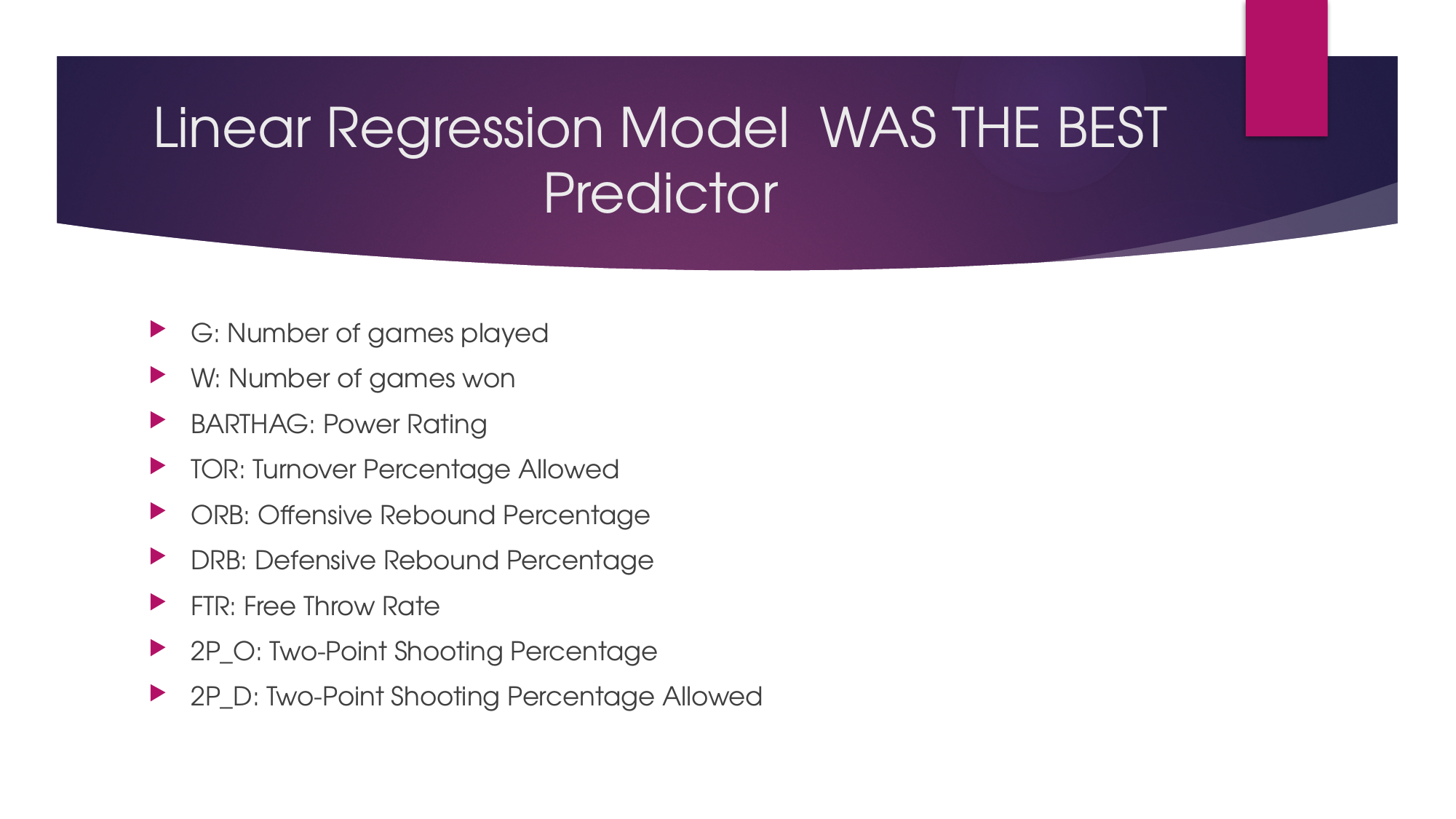

# Linear Regression Model  WAS THE BEST Predictor
G: Number of games played
W: Number of games won
BARTHAG: Power Rating
TOR: Turnover Percentage Allowed
ORB: Offensive Rebound Percentage
DRB: Defensive Rebound Percentage
FTR: Free Throw Rate
2P_O: Two-Point Shooting Percentage
2P_D: Two-Point Shooting Percentage Allowed